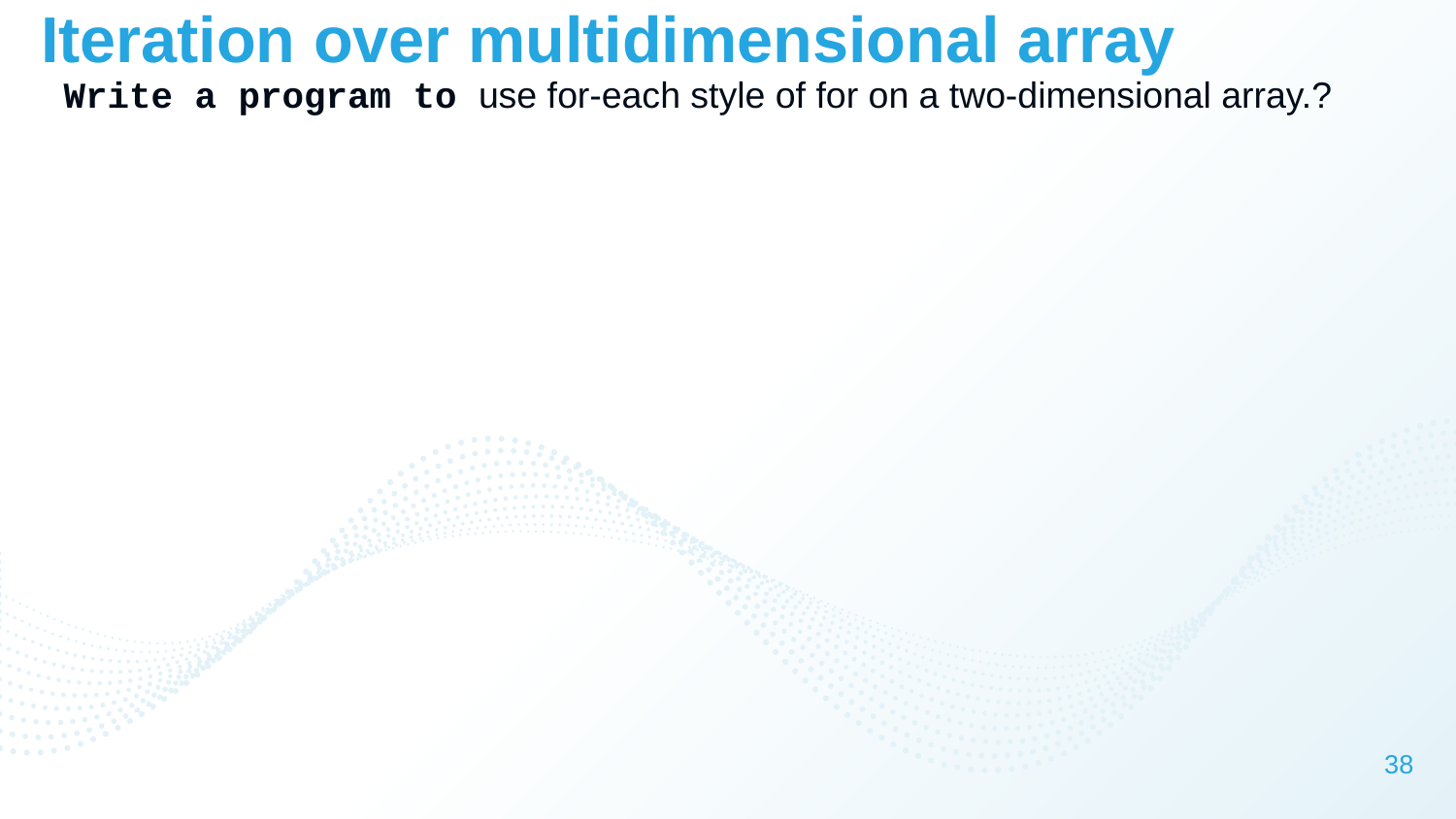

# Iteration over multidimensional array
Write a program to use for-each style of for on a two-dimensional array.?
38